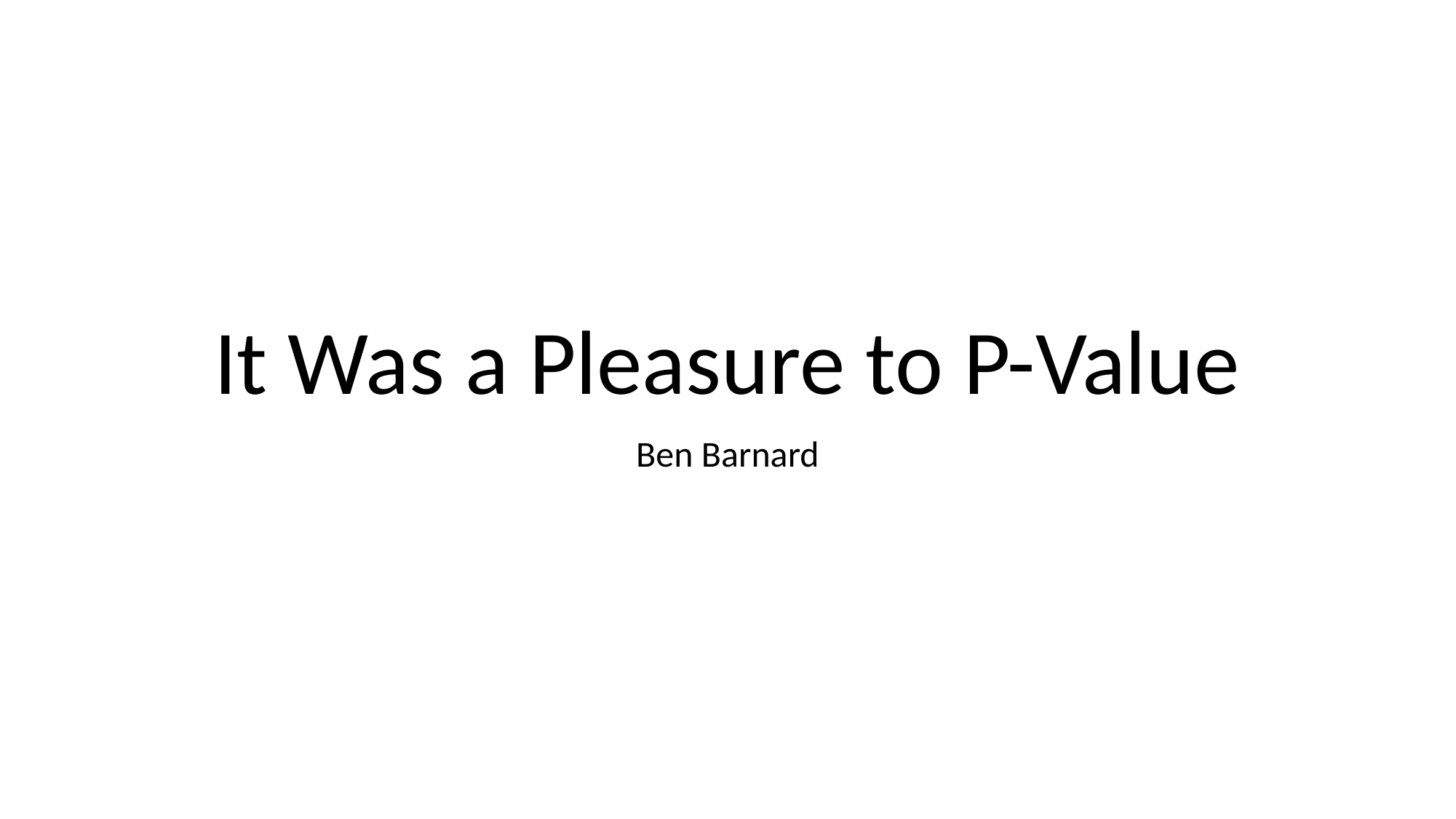

# It Was a Pleasure to P-Value
Ben Barnard